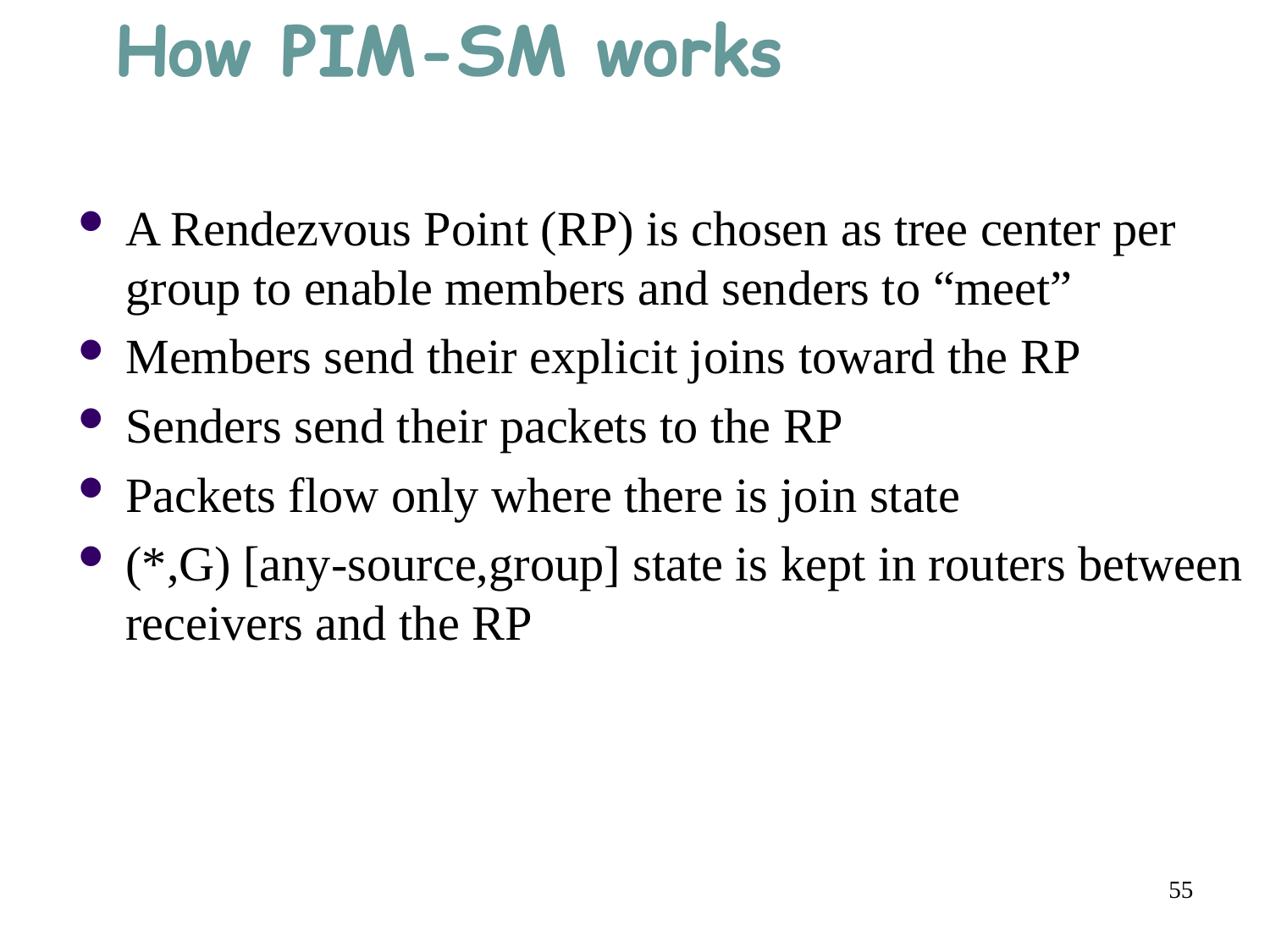

# How PIM-SM works
A Rendezvous Point (RP) is chosen as tree center per group to enable members and senders to “meet”
Members send their explicit joins toward the RP
Senders send their packets to the RP
Packets flow only where there is join state
(*,G) [any-source,group] state is kept in routers between receivers and the RP
55